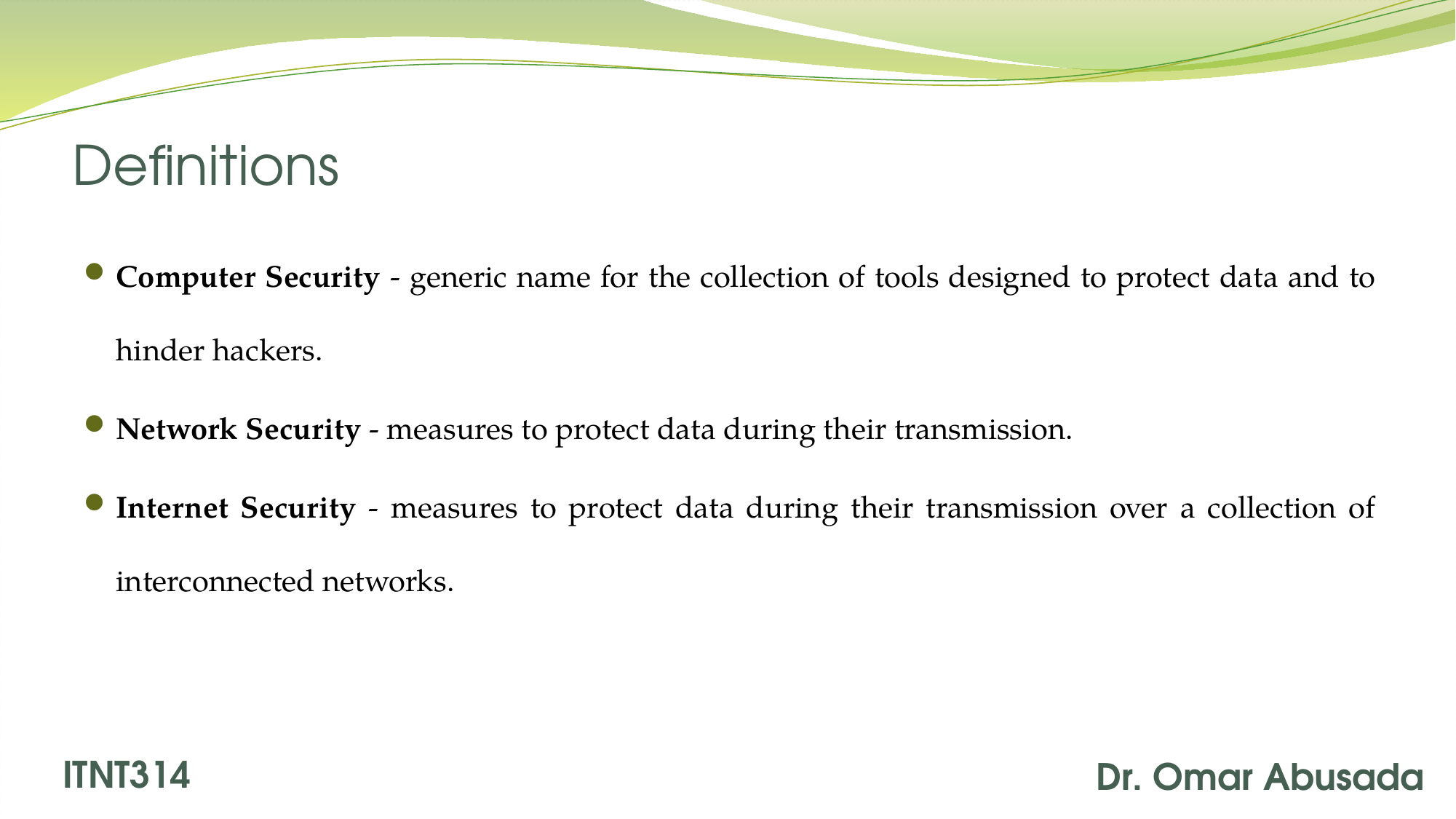

# Definitions
Computer Security - generic name for the collection of tools designed to protect data and to hinder hackers.
Network Security - measures to protect data during their transmission.
Internet Security - measures to protect data during their transmission over a collection of interconnected networks.
ITNT314

Dr. Omar Abusada